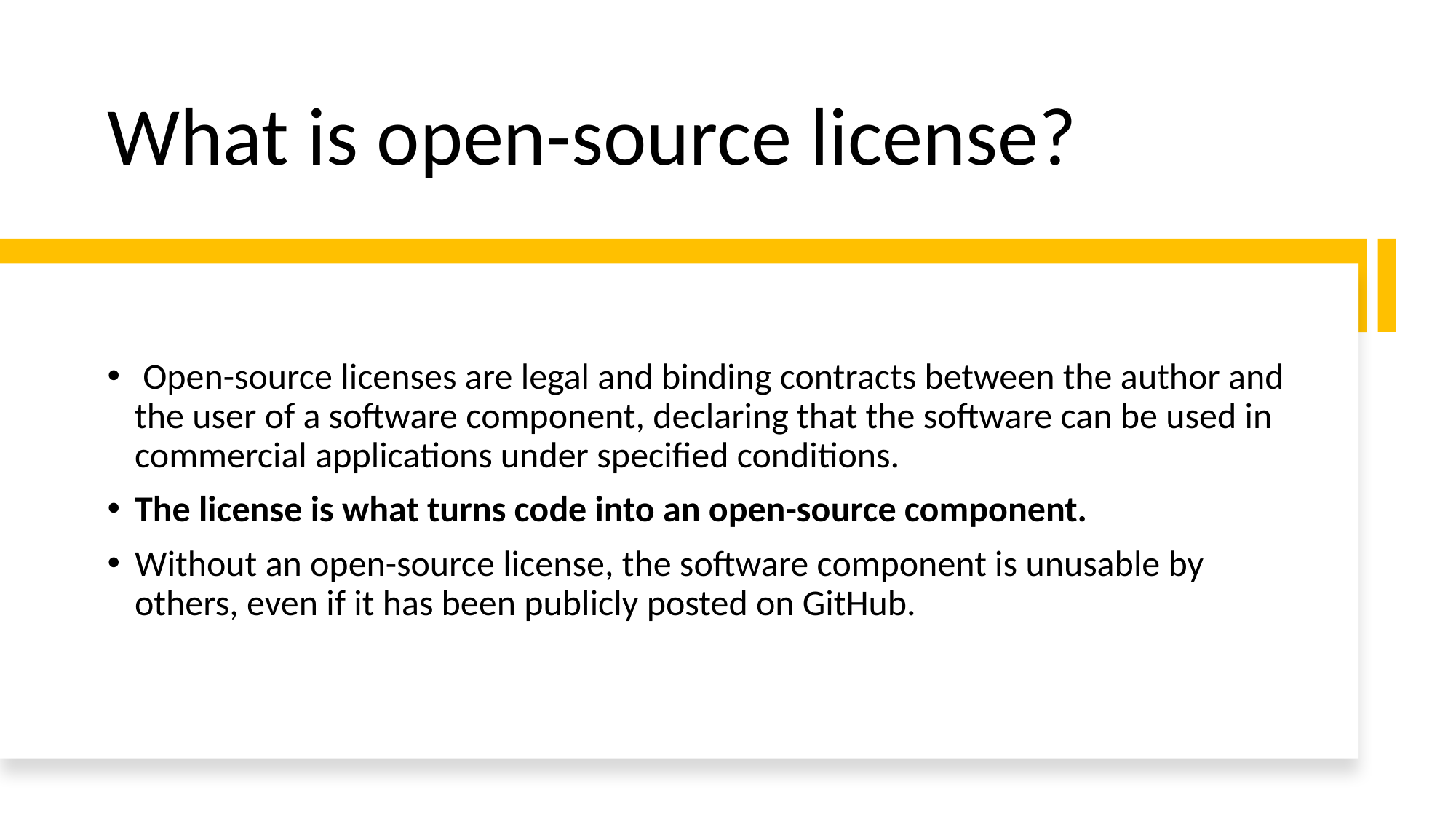

# What is open-source license?

 Open-source licenses are legal and binding contracts between the author and the user of a software component, declaring that the software can be used in commercial applications under specified conditions.
The license is what turns code into an open-source component.
Without an open-source license, the software component is unusable by others, even if it has been publicly posted on GitHub.